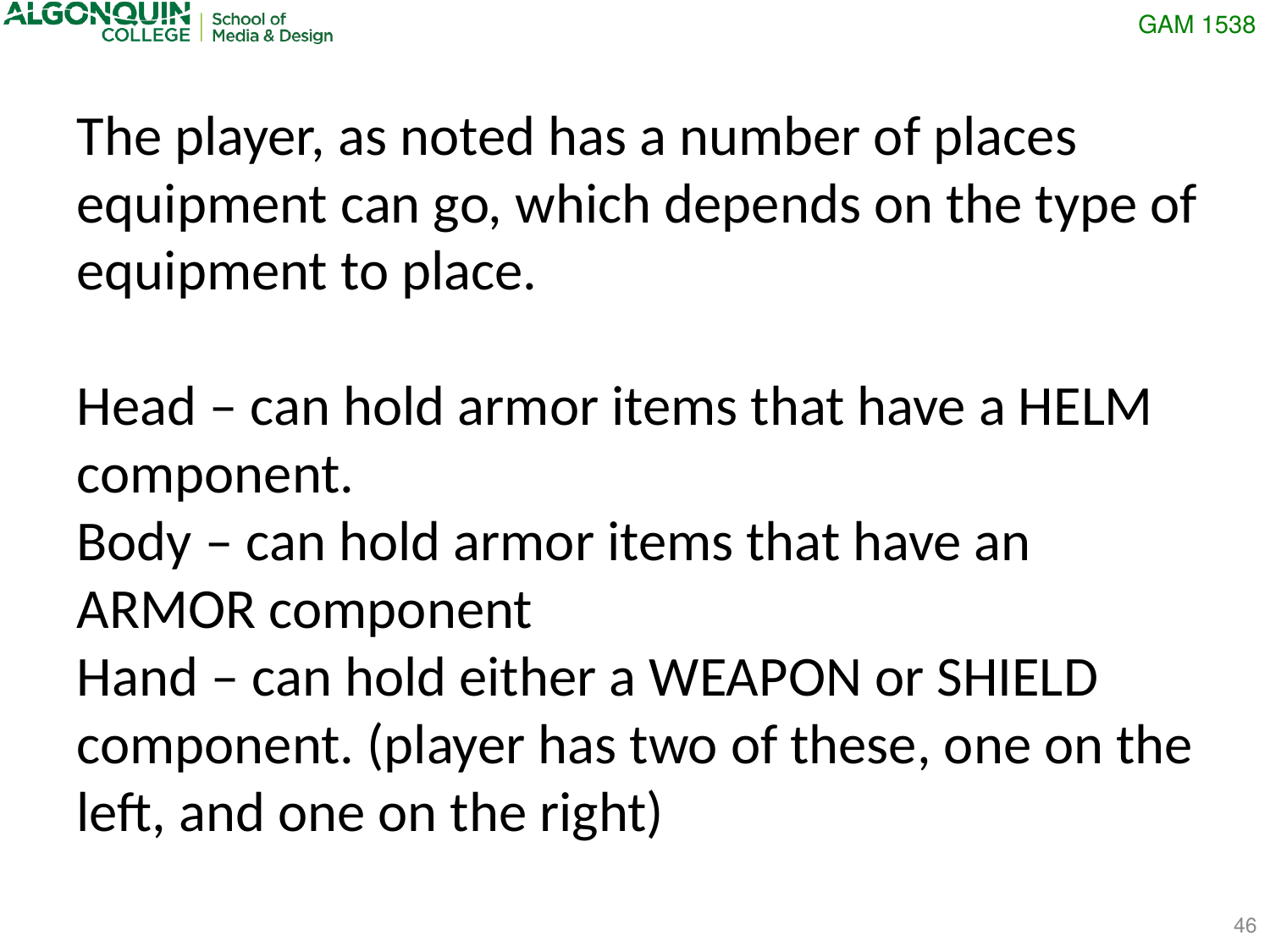

The player, as noted has a number of places equipment can go, which depends on the type of equipment to place.

Head – can hold armor items that have a HELM component.
Body – can hold armor items that have an ARMOR component
Hand – can hold either a WEAPON or SHIELD component. (player has two of these, one on the left, and one on the right)
46